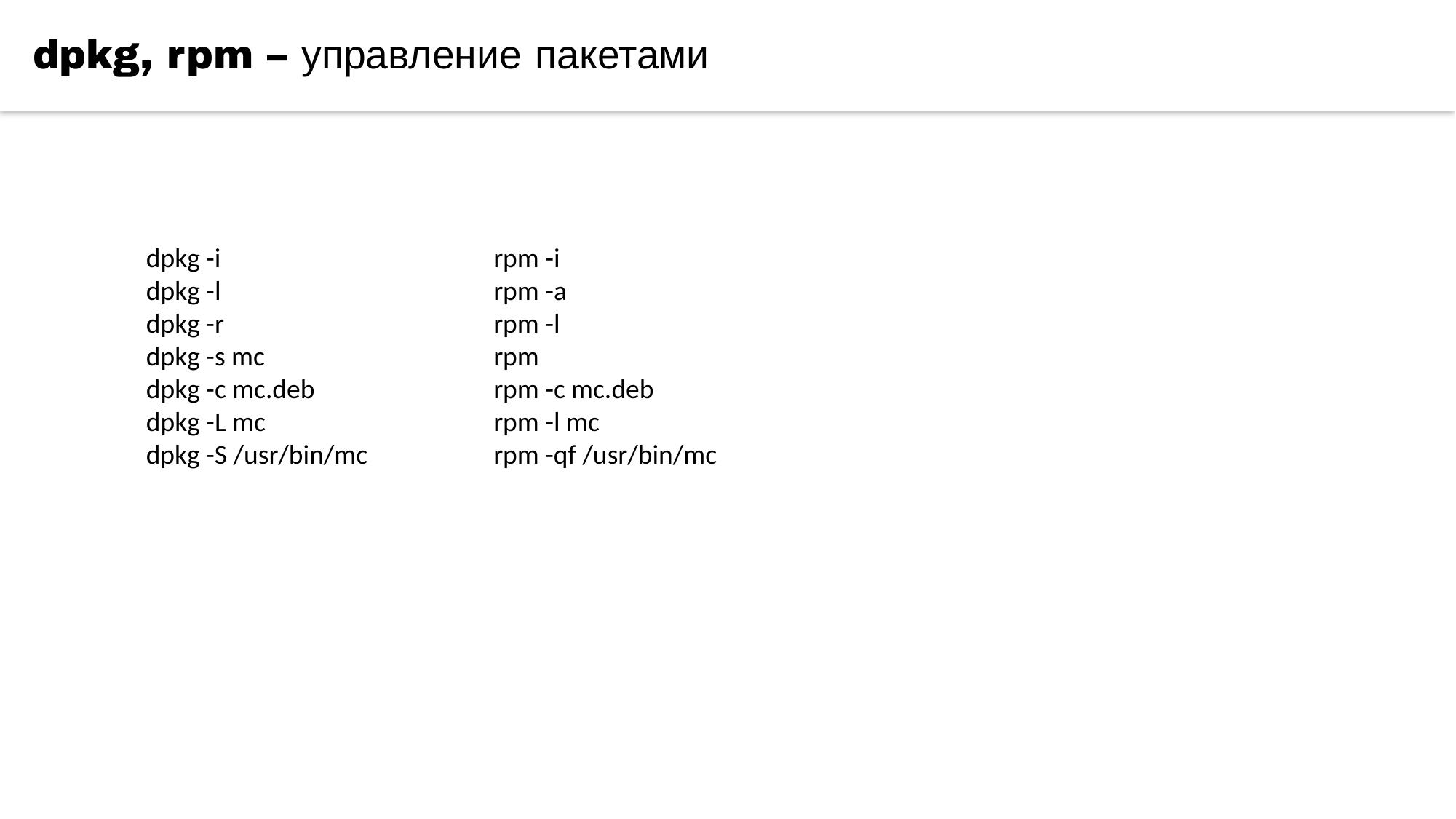

dpkg, rpm – управление пакетами
dpkg -i
dpkg -l
dpkg -r
dpkg -s mc
dpkg -c mc.deb
dpkg -L mc
dpkg -S /usr/bin/mc
rpm -i
rpm -a
rpm -l
rpm
rpm -c mc.deb
rpm -l mc
rpm -qf /usr/bin/mc